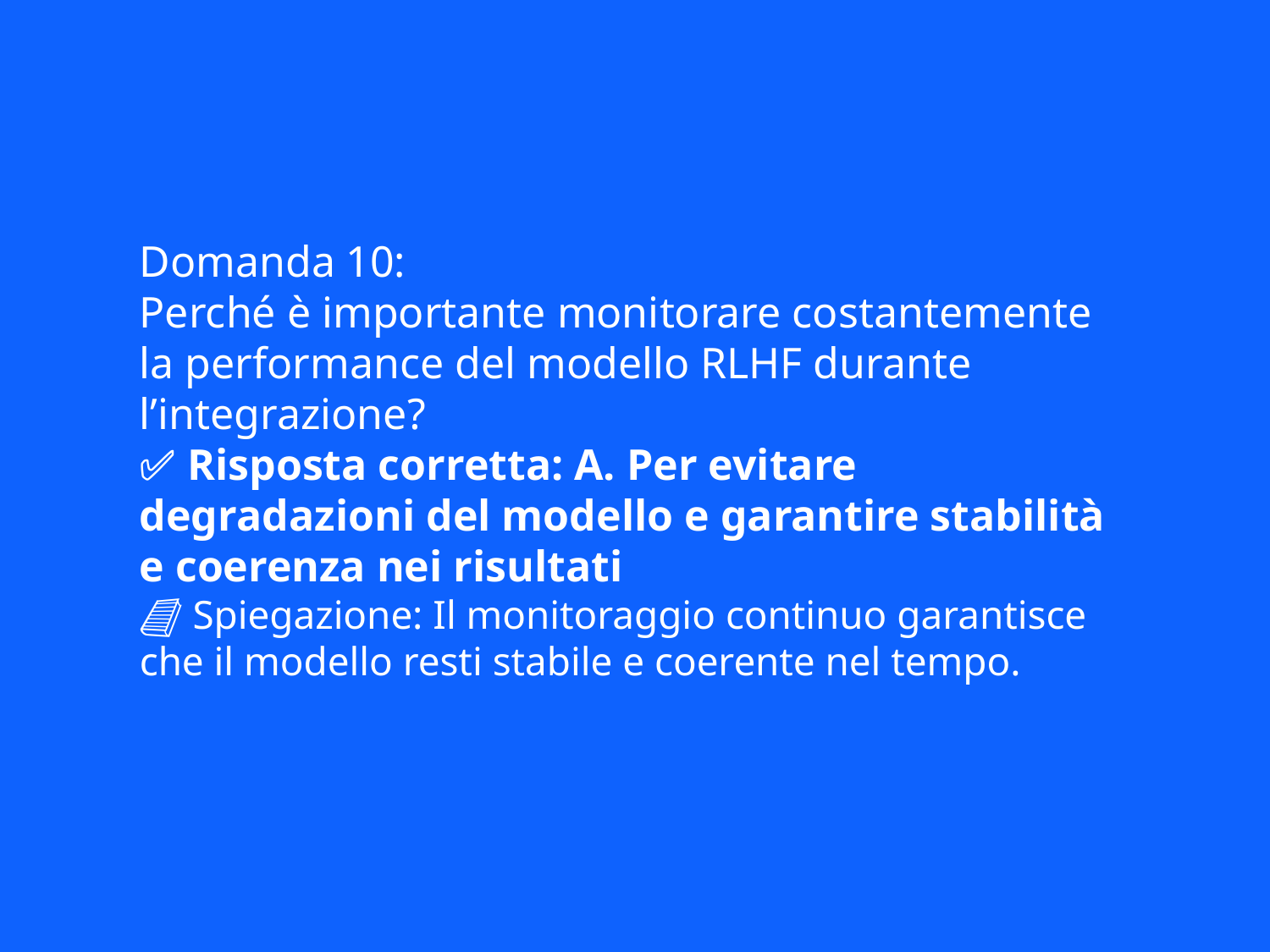

Domanda 10:
Perché è importante monitorare costantemente la performance del modello RLHF durante l’integrazione?
✅ Risposta corretta: A. Per evitare degradazioni del modello e garantire stabilità e coerenza nei risultati
📘 Spiegazione: Il monitoraggio continuo garantisce che il modello resti stabile e coerente nel tempo.